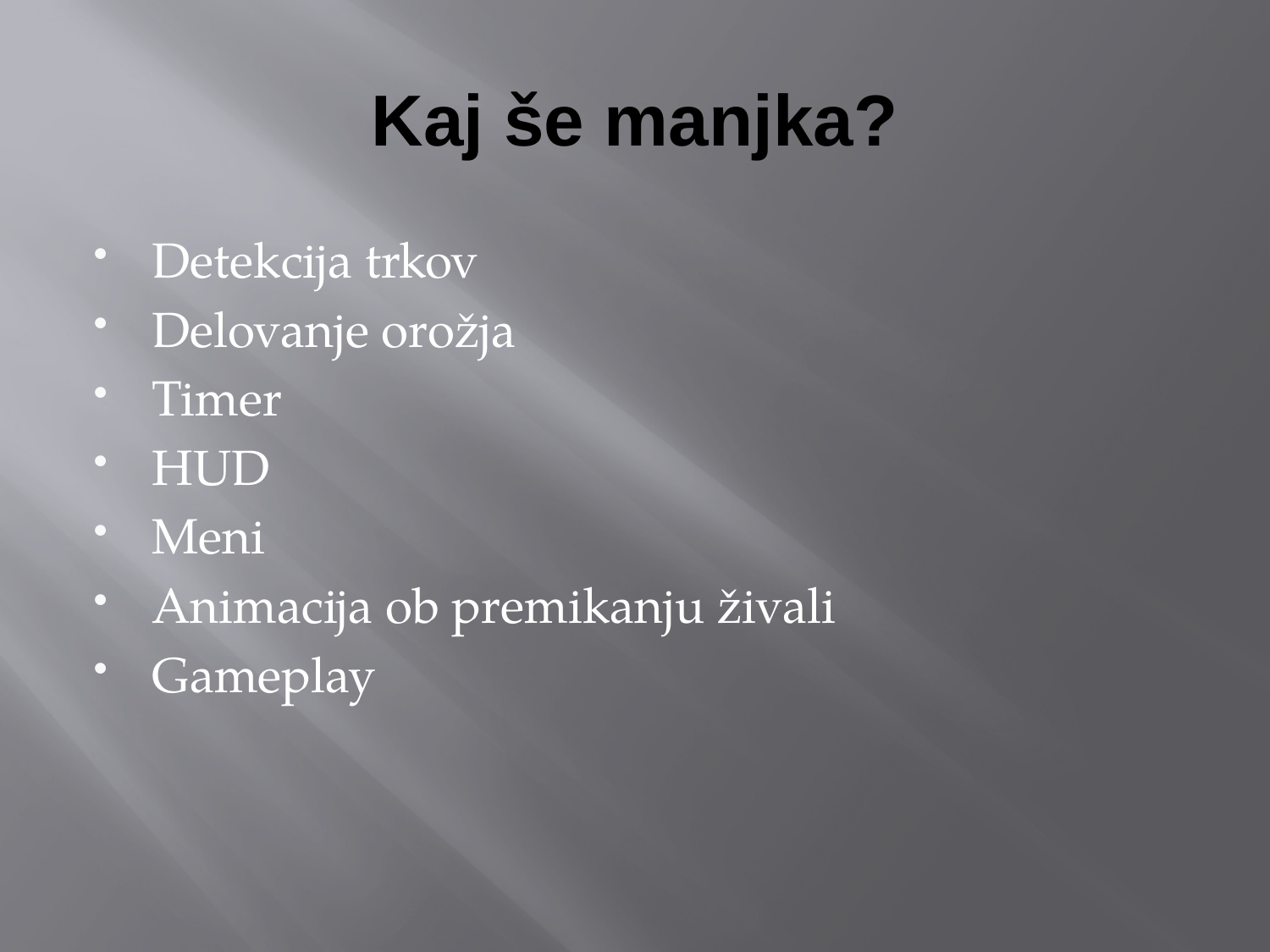

# Kaj še manjka?
Detekcija trkov
Delovanje orožja
Timer
HUD
Meni
Animacija ob premikanju živali
Gameplay